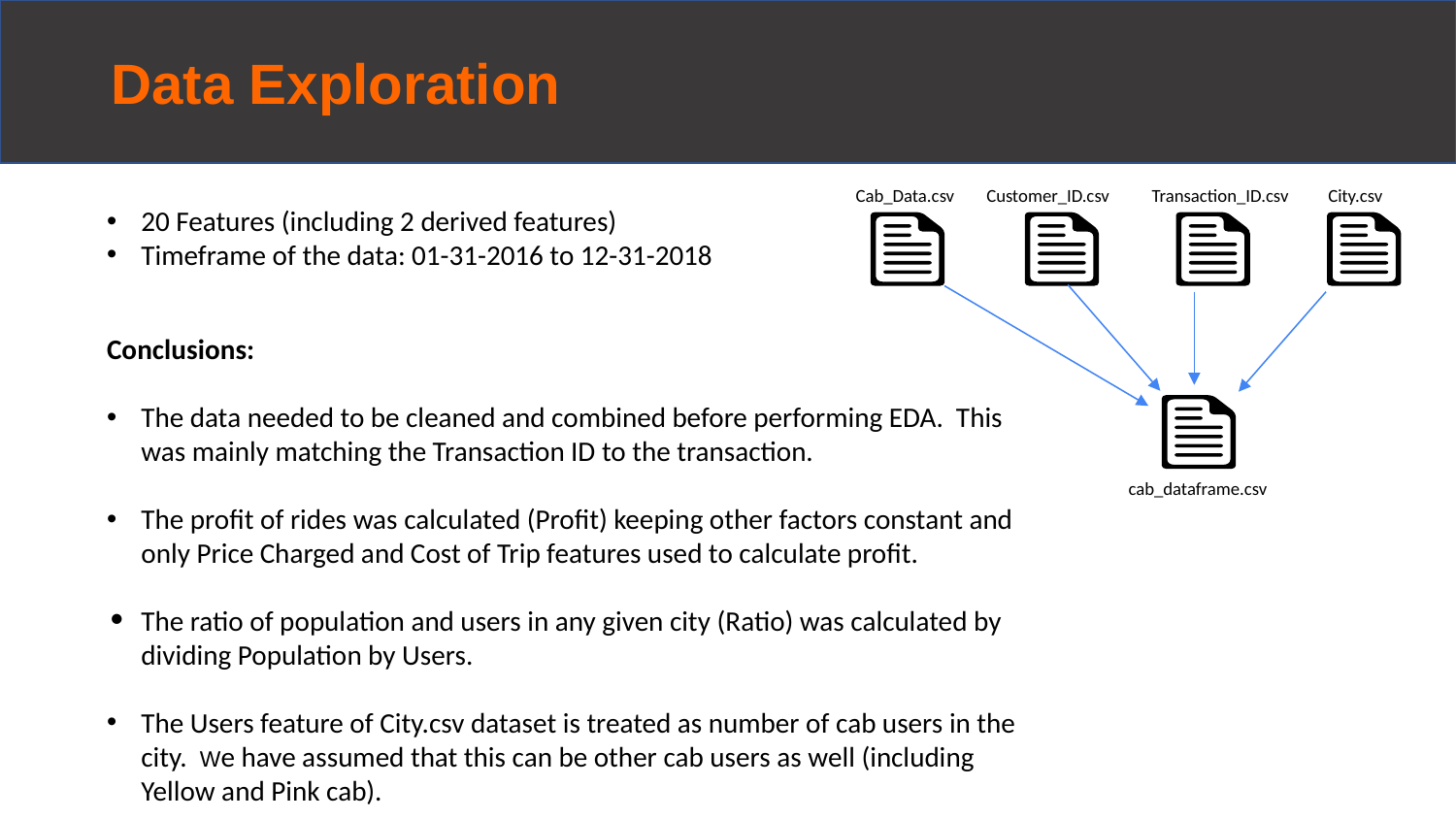

# Data Exploration

20 Features (including 2 derived features)
Timeframe of the data: 01-31-2016 to 12-31-2018

Conclusions:

The data needed to be cleaned and combined before performing EDA.  This was mainly matching the Transaction ID to the transaction.

The profit of rides was calculated (Profit) keeping other factors constant and only Price Charged and Cost of Trip features used to calculate profit.

The ratio of population and users in any given city (Ratio) was calculated by dividing Population by Users.

The Users feature of City.csv dataset is treated as number of cab users in the city.  We have assumed that this can be other cab users as well (including Yellow and Pink cab).

Cab_Data.csv
City.csv
Customer_ID.csv
Transaction_ID.csv

cab_dataframe.csv